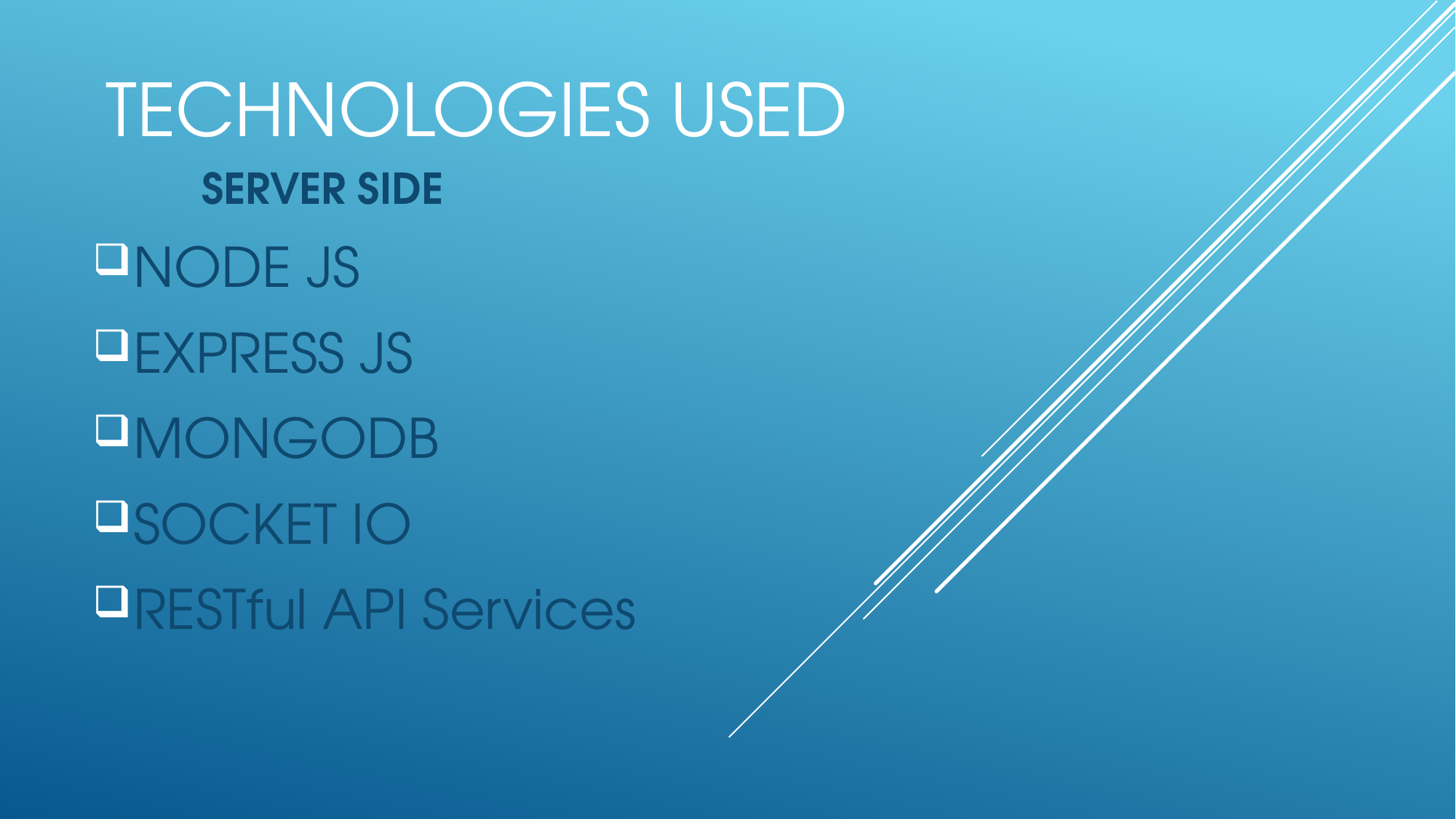

# TECHNOLOGIES USED
	SERVER SIDE
NODE JS
EXPRESS JS
MONGODB
SOCKET IO
RESTful API Services